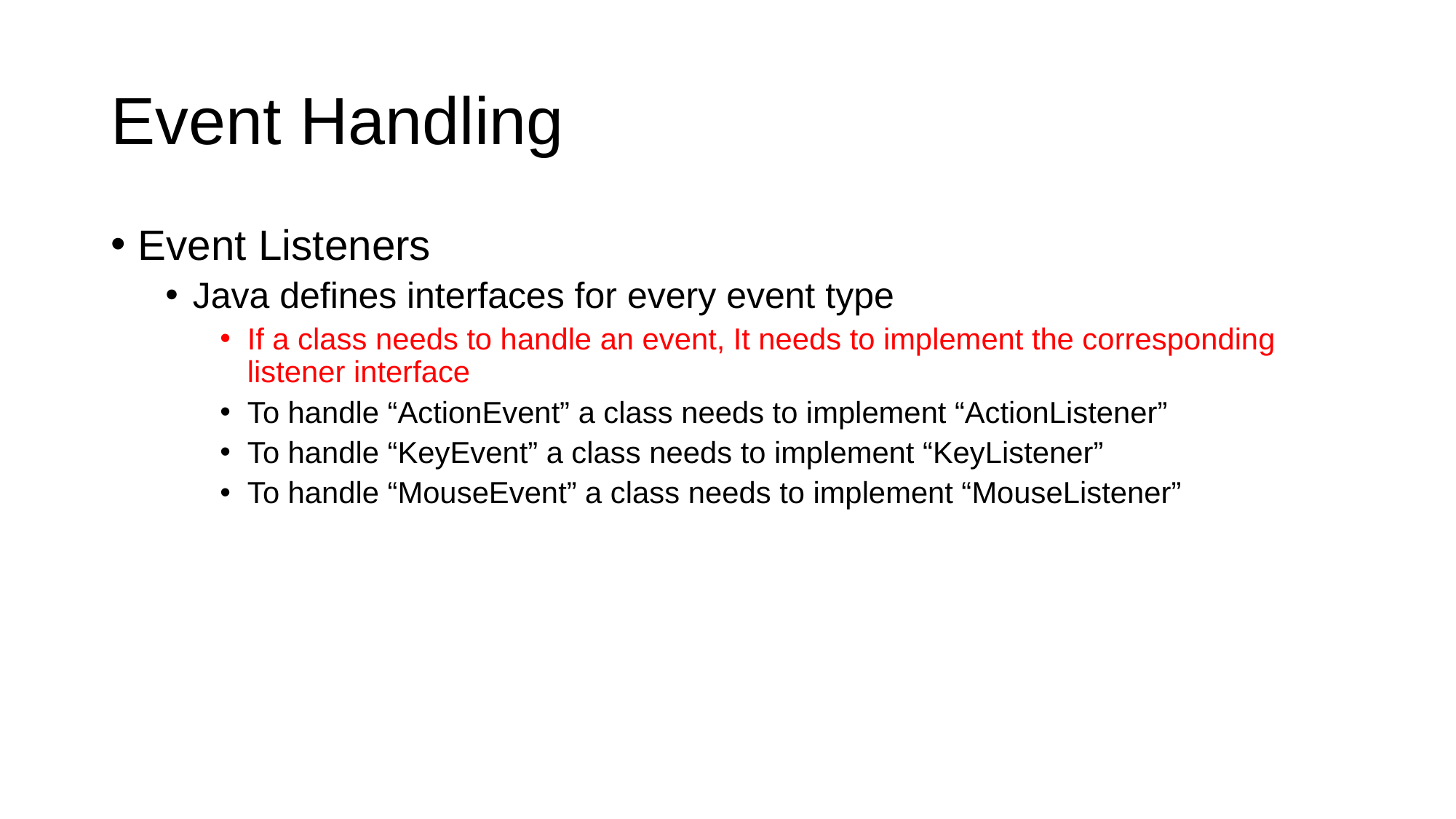

# Event Handling
Event Listeners
Java defines interfaces for every event type
If a class needs to handle an event, It needs to implement the corresponding listener interface
To handle “ActionEvent” a class needs to implement “ActionListener”
To handle “KeyEvent” a class needs to implement “KeyListener”
To handle “MouseEvent” a class needs to implement “MouseListener”